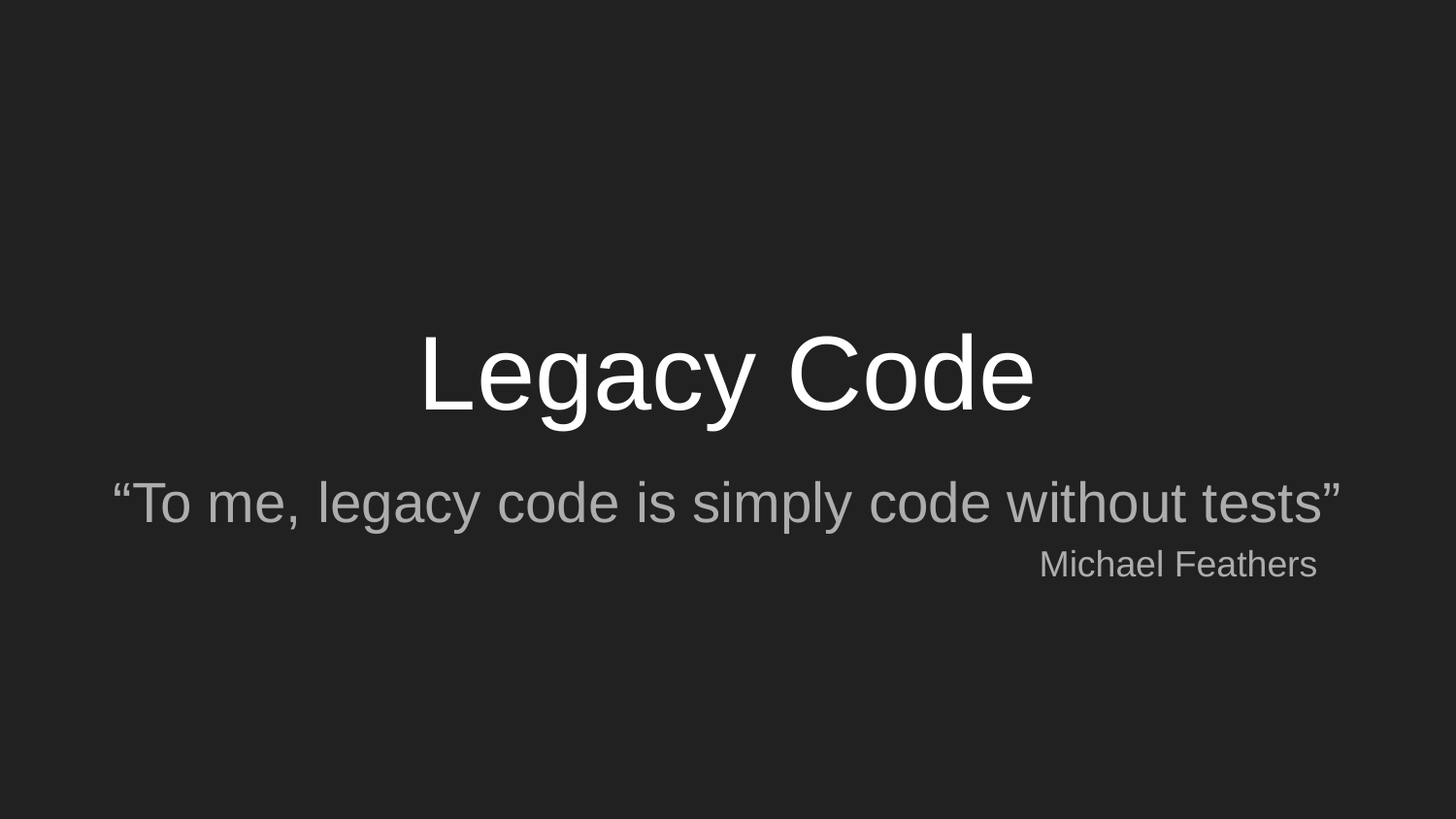

# Legacy Code
“To me, legacy code is simply code without tests”

Michael Feathers